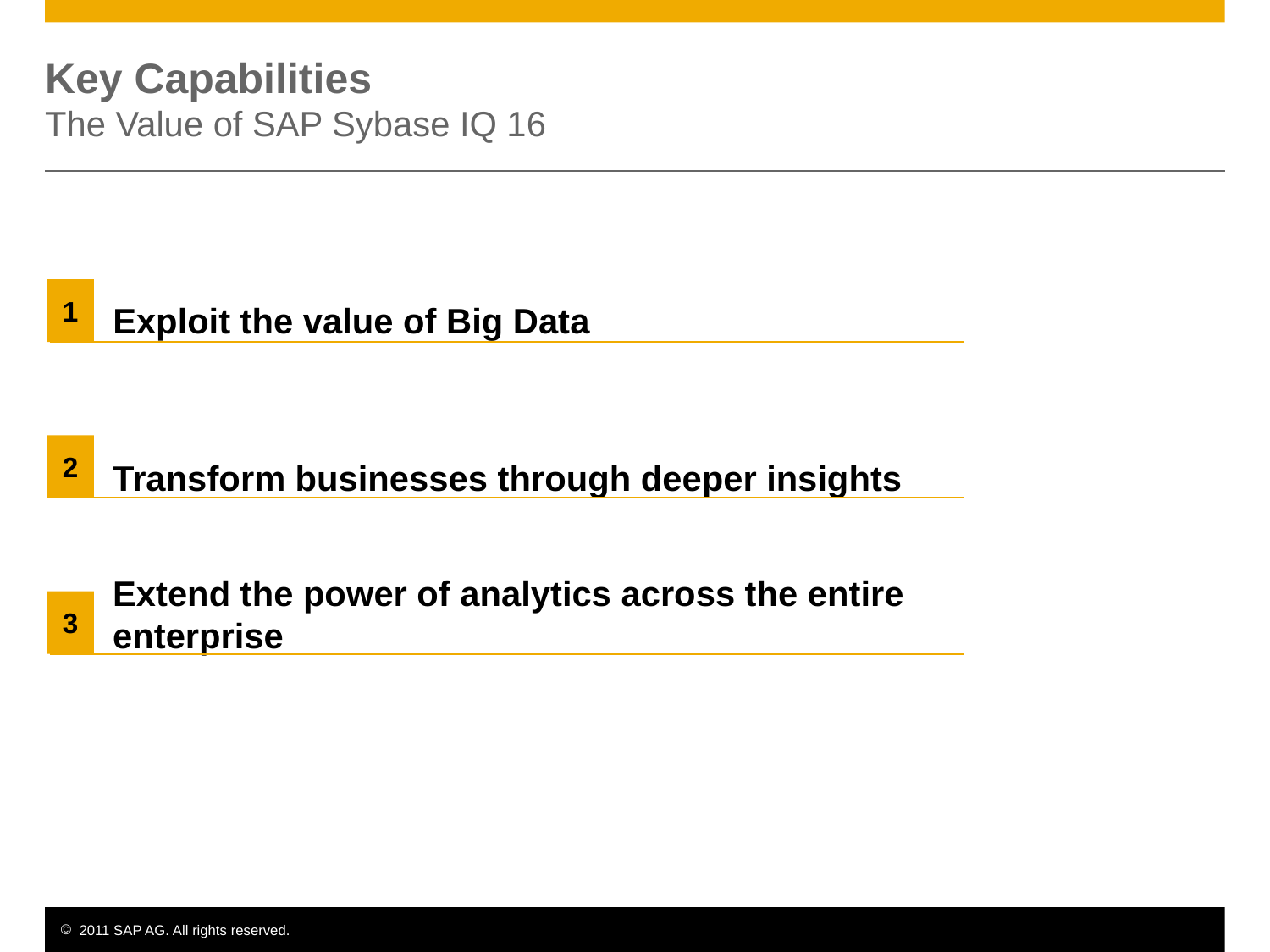

# Key Capabilities The Value of SAP Sybase IQ 16
Exploit the value of Big Data
1
Transform businesses through deeper insights
2
Extend the power of analytics across the entire enterprise
3